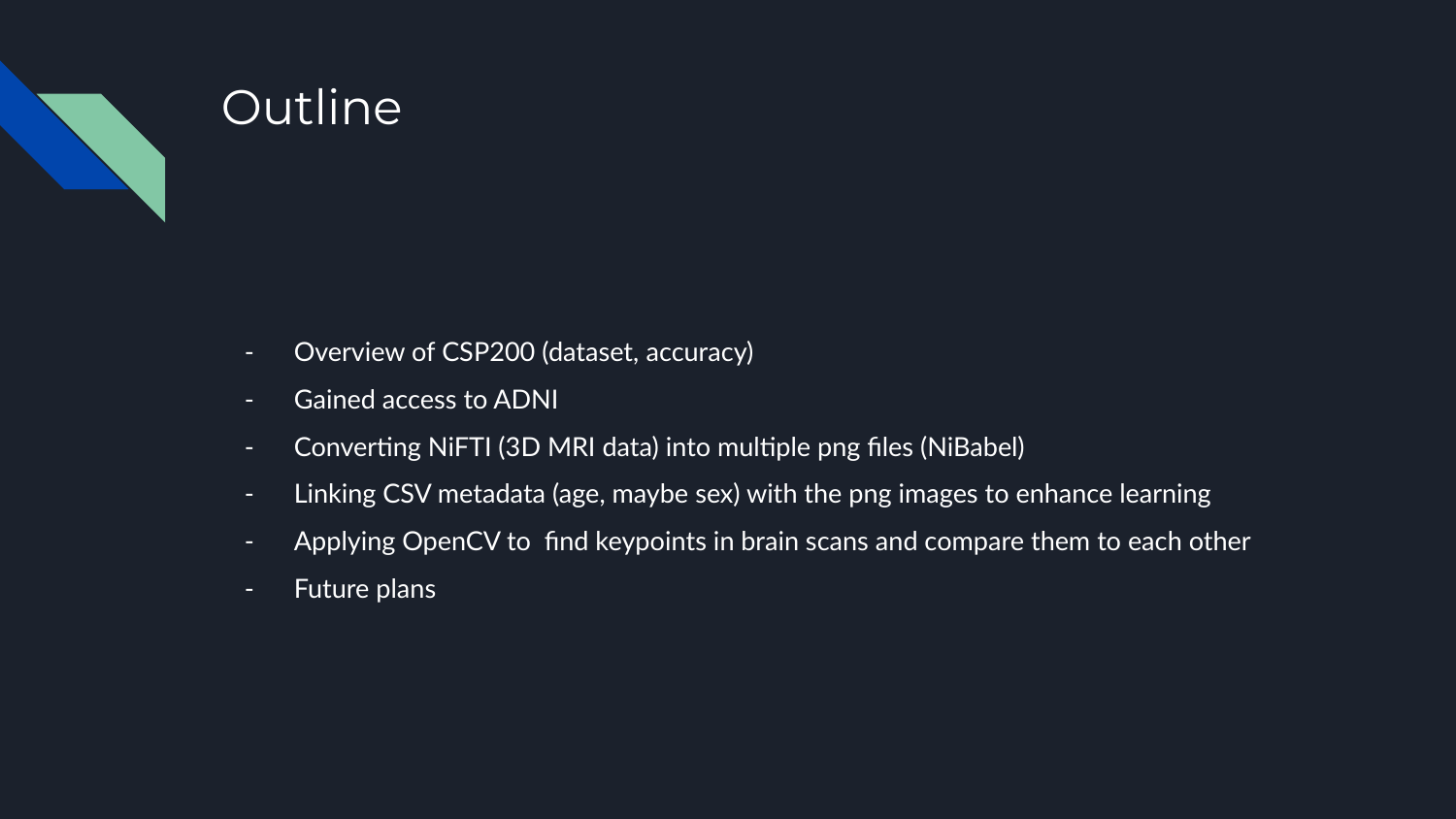

# Outline

Overview of CSP200 (dataset, accuracy)
Gained access to ADNI
Converting NiFTI (3D MRI data) into multiple png files (NiBabel)
Linking CSV metadata (age, maybe sex) with the png images to enhance learning
Applying OpenCV to  find keypoints in brain scans and compare them to each other
Future plans